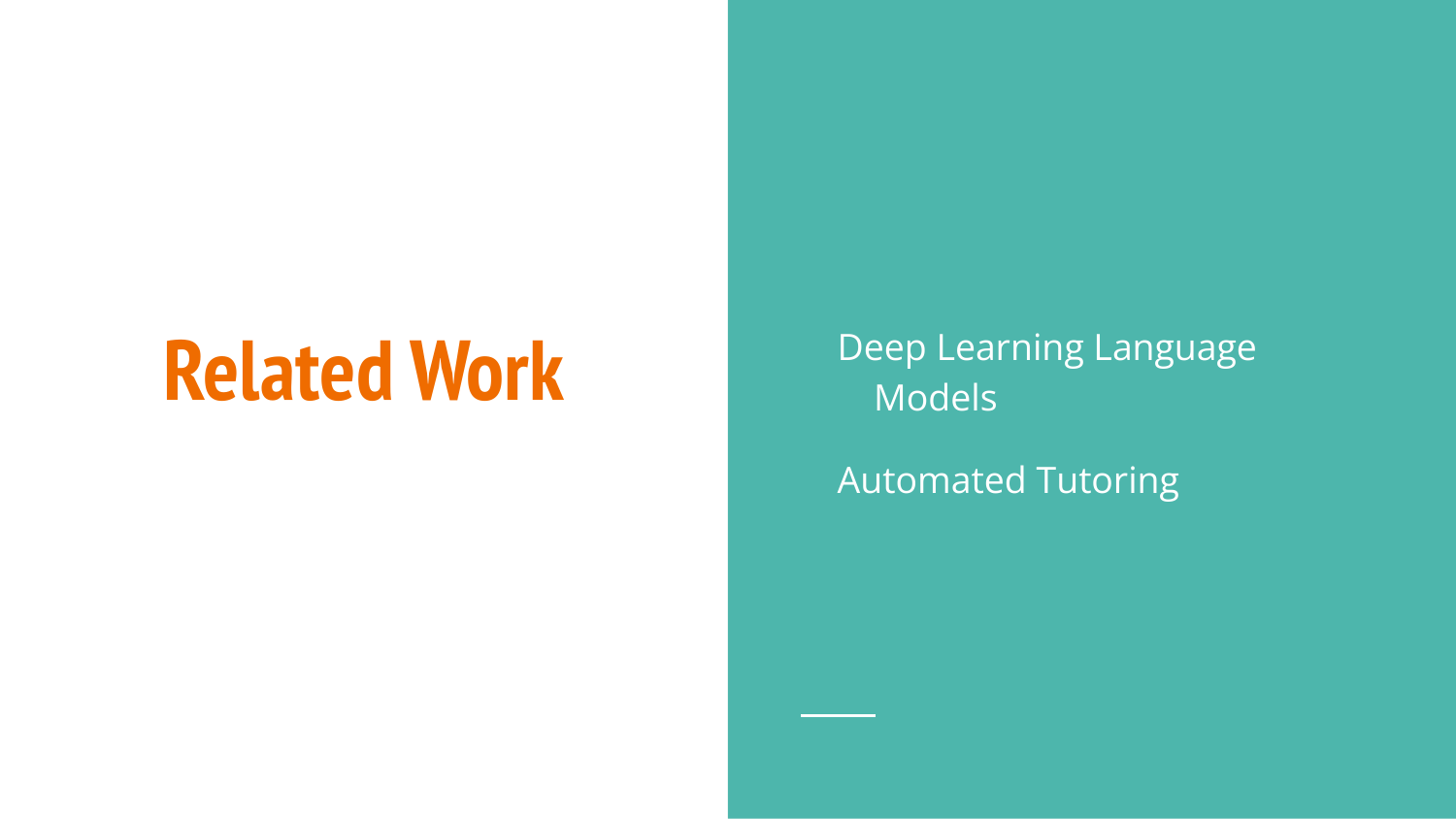

Deep Learning Language Models
Automated Tutoring
# Related Work